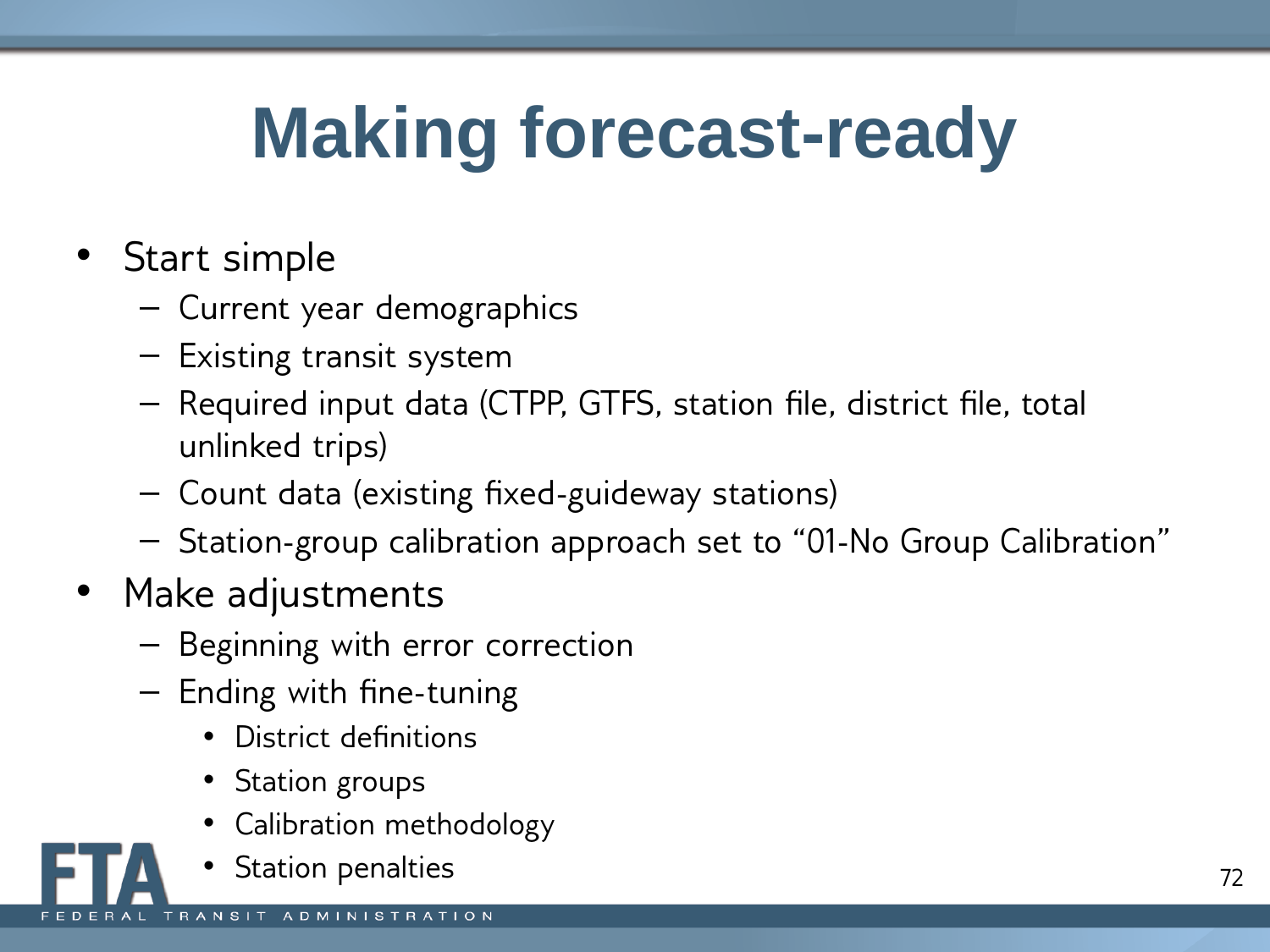

# Making forecast-ready
Start simple
Current year demographics
Existing transit system
Required input data (CTPP, GTFS, station file, district file, total unlinked trips)
Count data (existing fixed-guideway stations)
Station-group calibration approach set to “01-No Group Calibration”
Make adjustments
Beginning with error correction
Ending with fine-tuning
District definitions
Station groups
Calibration methodology
Station penalties